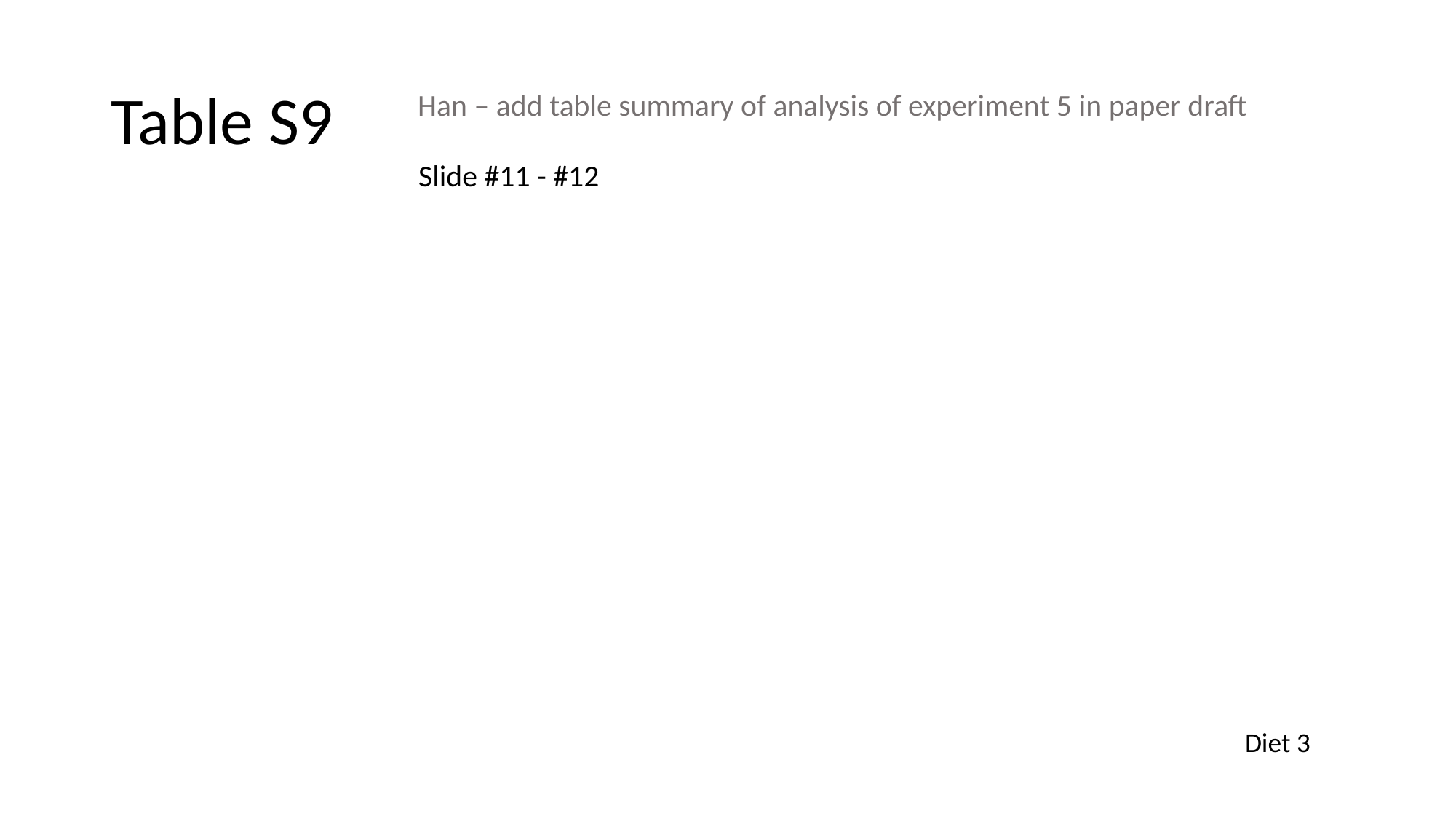

# Table S9
Han – add table summary of analysis of experiment 5 in paper draft
Slide #11 - #12
Diet 3